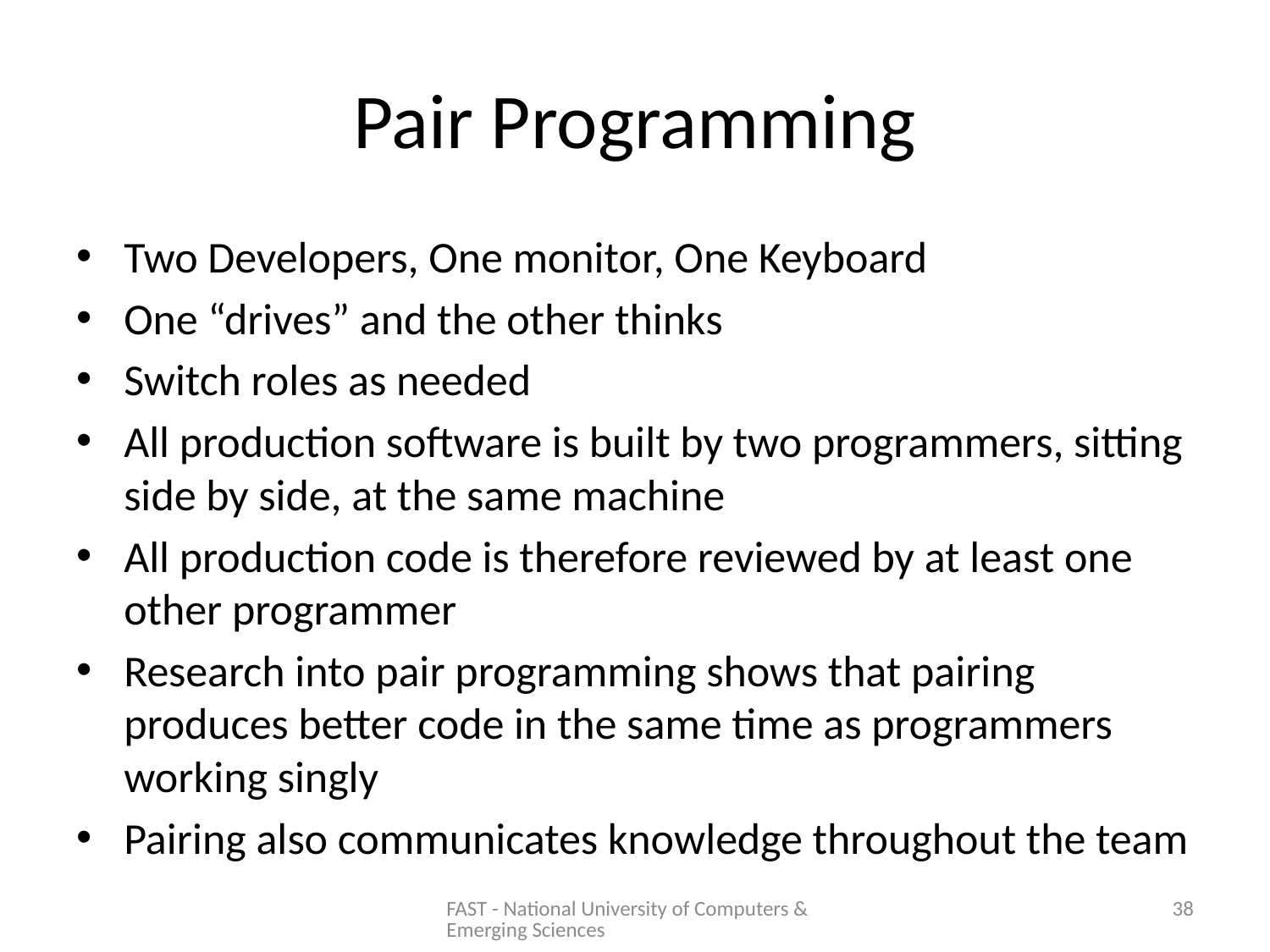

# Pair Programming
Two Developers, One monitor, One Keyboard
One “drives” and the other thinks
Switch roles as needed
All production software is built by two programmers, sitting side by side, at the same machine
All production code is therefore reviewed by at least one other programmer
Research into pair programming shows that pairing produces better code in the same time as programmers working singly
Pairing also communicates knowledge throughout the team

FAST - National University of Computers & Emerging Sciences
38